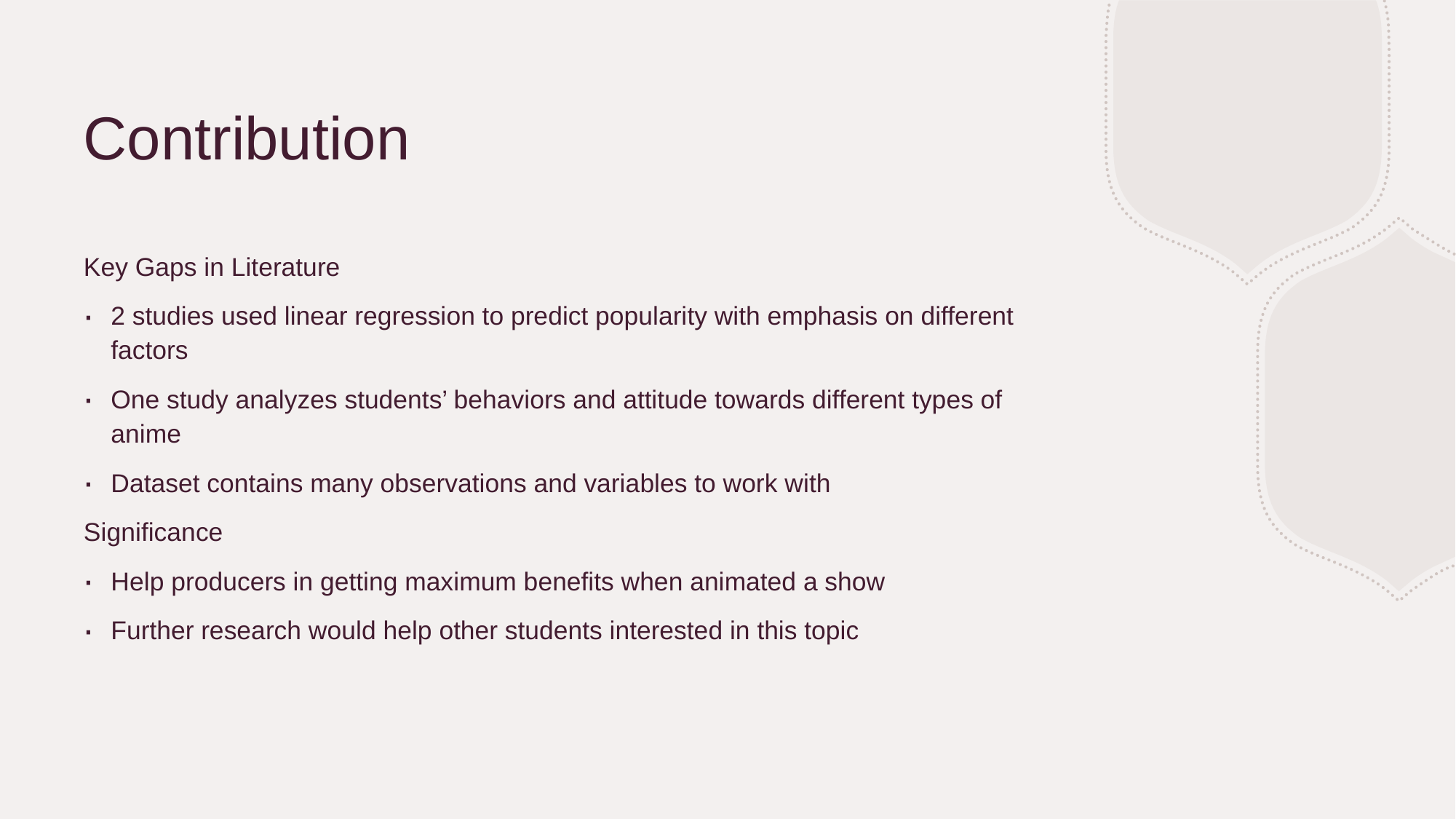

# Contribution
Key Gaps in Literature
2 studies used linear regression to predict popularity with emphasis on different factors
One study analyzes students’ behaviors and attitude towards different types of anime
Dataset contains many observations and variables to work with
Significance
Help producers in getting maximum benefits when animated a show
Further research would help other students interested in this topic